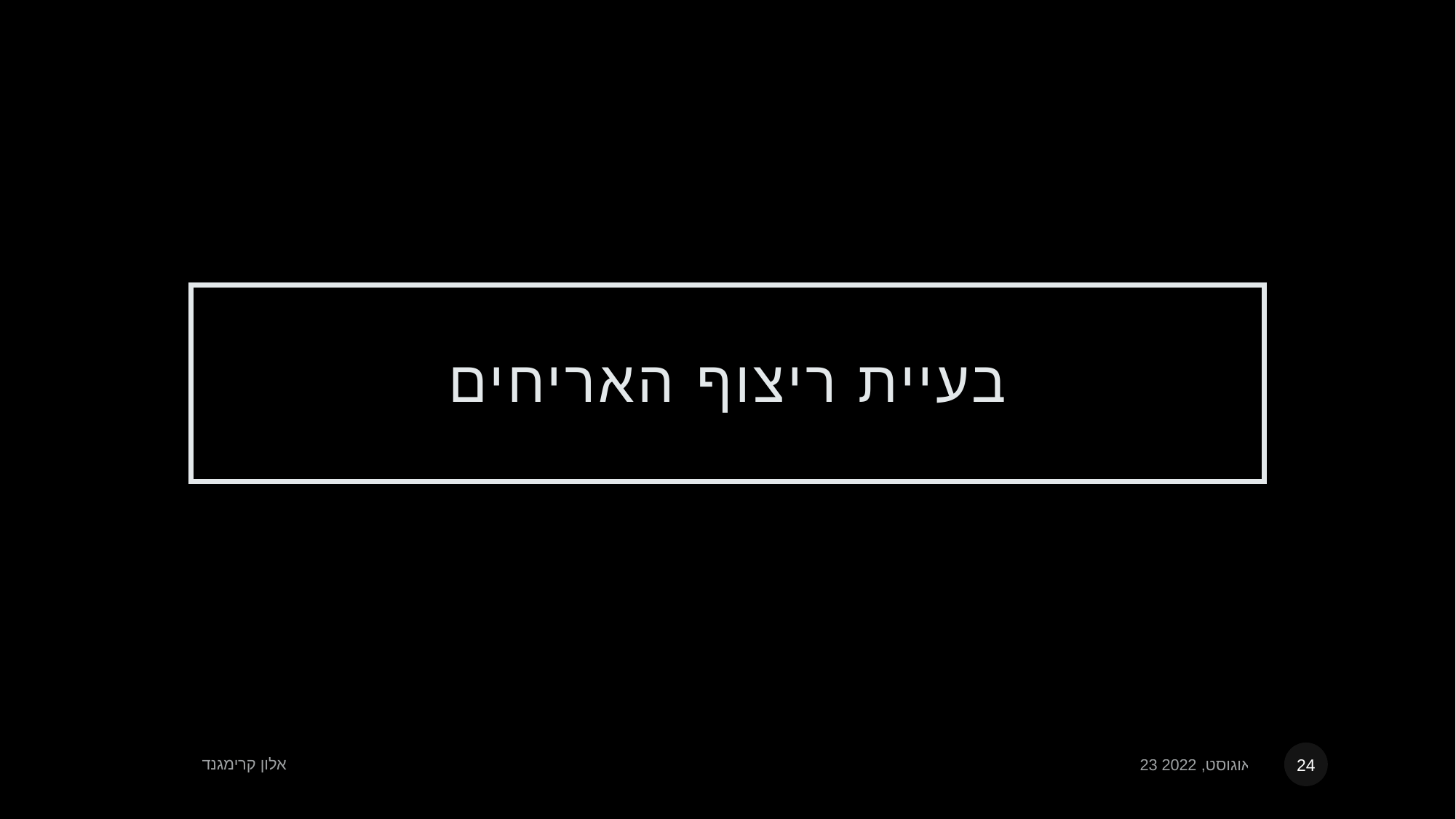

# בעיית ריצוף האריחים

24
אלון קרימגנד
23 אוגוסט, 2022